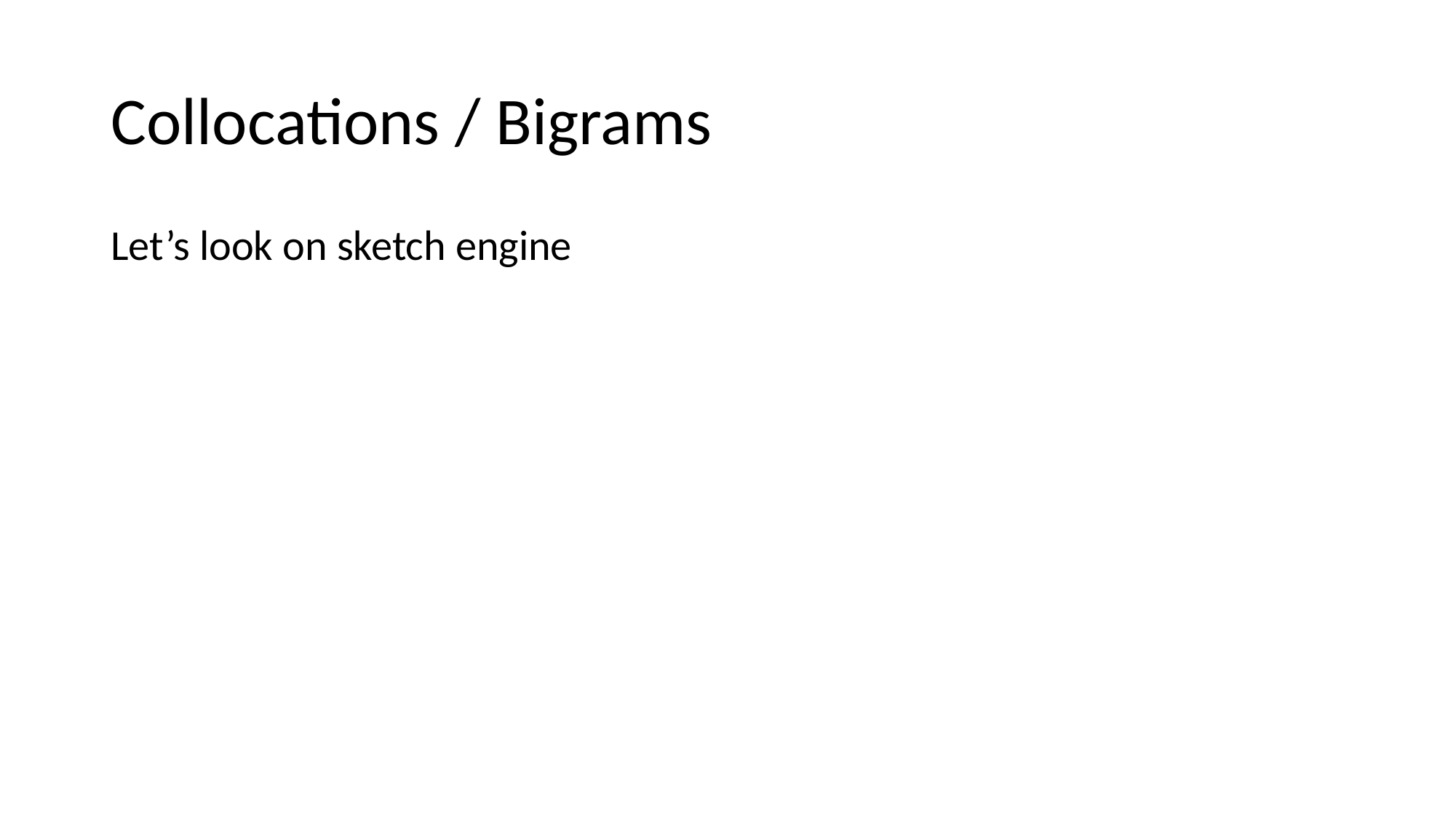

# Collocations / Bigrams
Let’s look on sketch engine